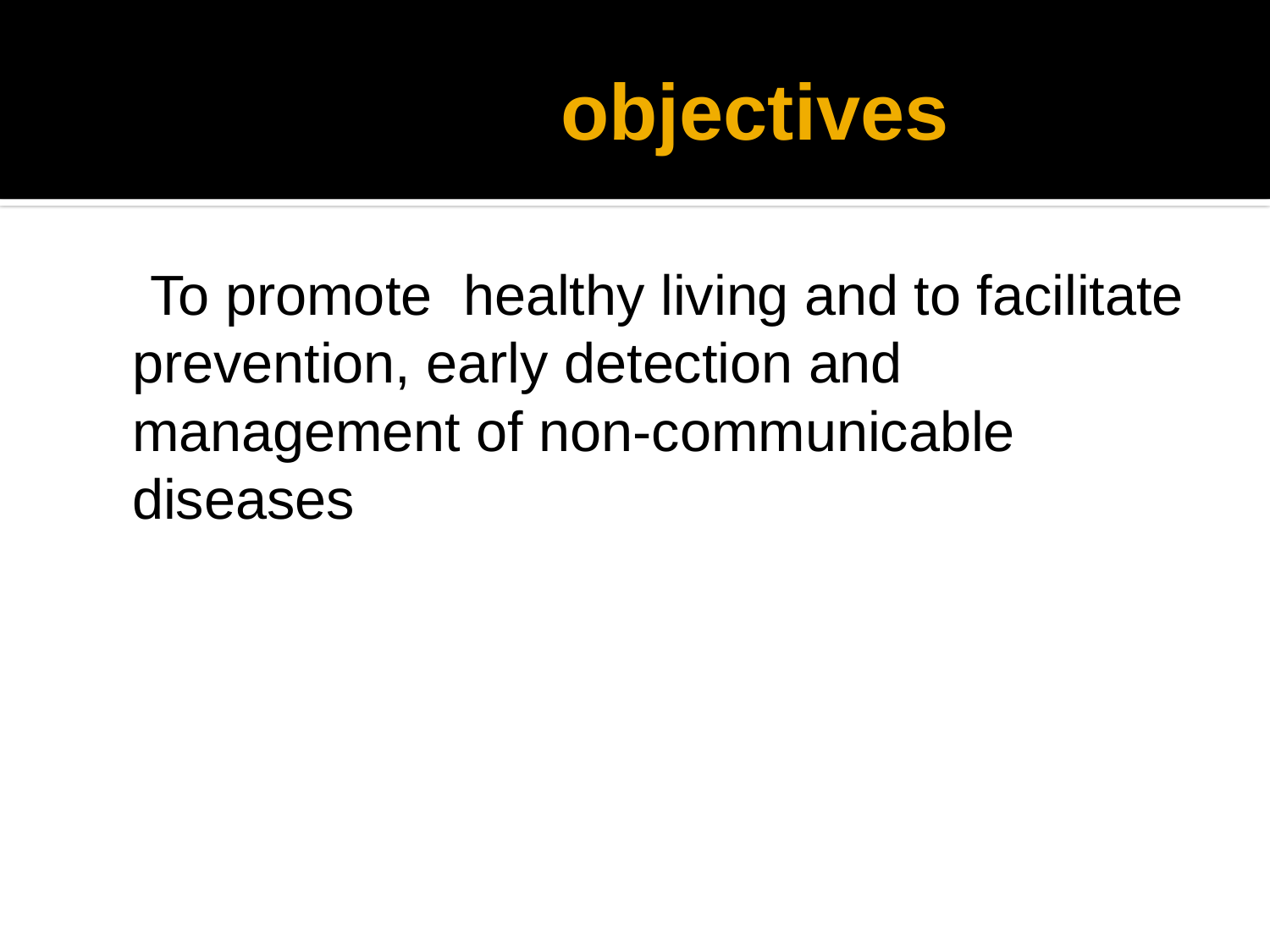

# objectives
    To promote  healthy living and to facilitate prevention, early detection and management of non-communicable diseases